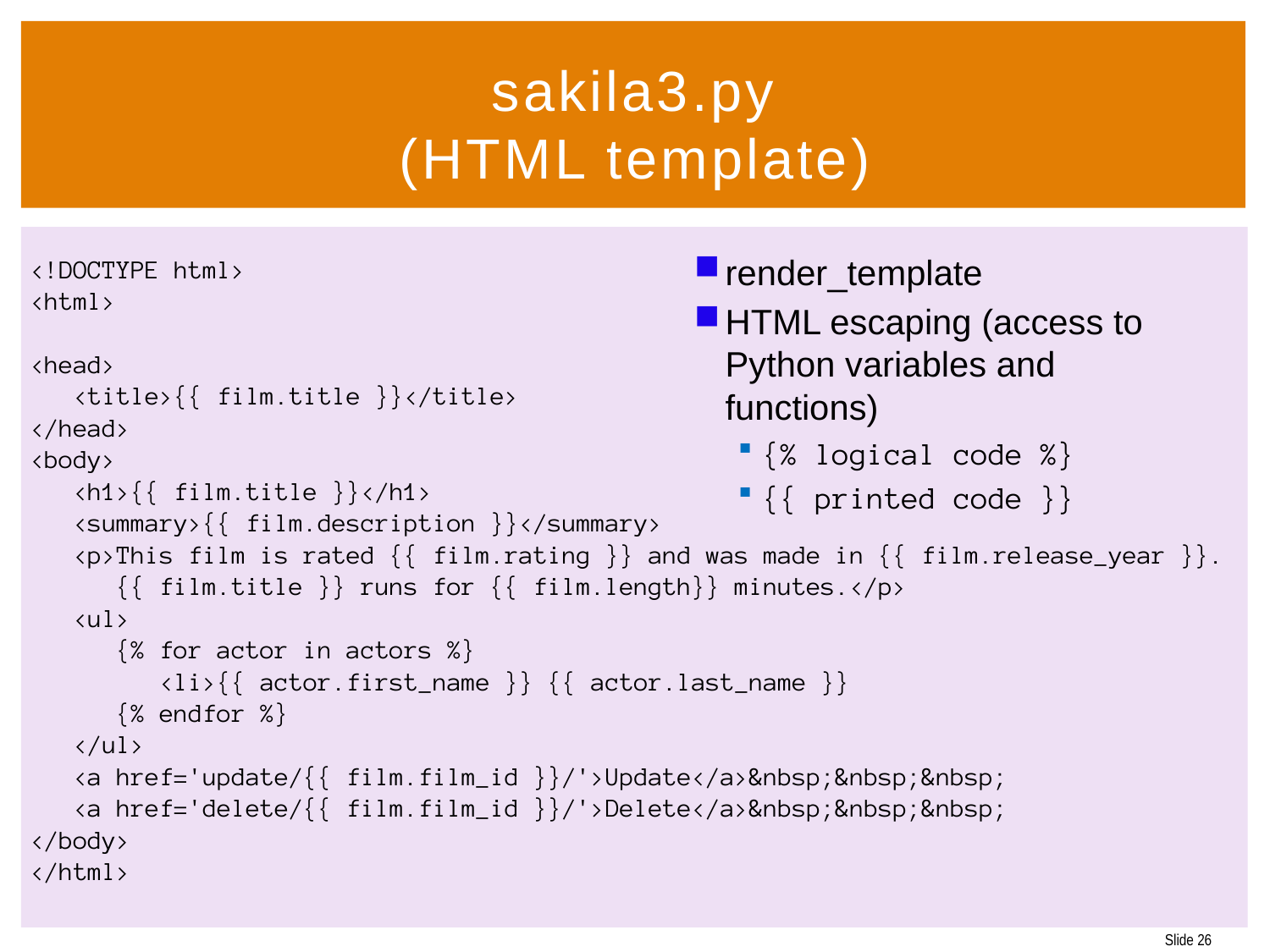

# sakila3.py (HTML template)
render_template
HTML escaping (access to Python variables and functions)
{% logical code %}
{{ printed code }}

<!DOCTYPE html>
<html>

<head>
   <title>{{ film.title }}</title>
</head>
<body>
   <h1>{{ film.title }}</h1>
   <summary>{{ film.description }}</summary>
   <p>This film is rated {{ film.rating }} and was made in {{ film.release_year }}.
      {{ film.title }} runs for {{ film.length}} minutes.</p>
   <ul>
      {% for actor in actors %}
         <li>{{ actor.first_name }} {{ actor.last_name }}
      {% endfor %}
   </ul>
   <a href='update/{{ film.film_id }}/'>Update</a>&nbsp;&nbsp;&nbsp;
   <a href='delete/{{ film.film_id }}/'>Delete</a>&nbsp;&nbsp;&nbsp;
</body>
</html>